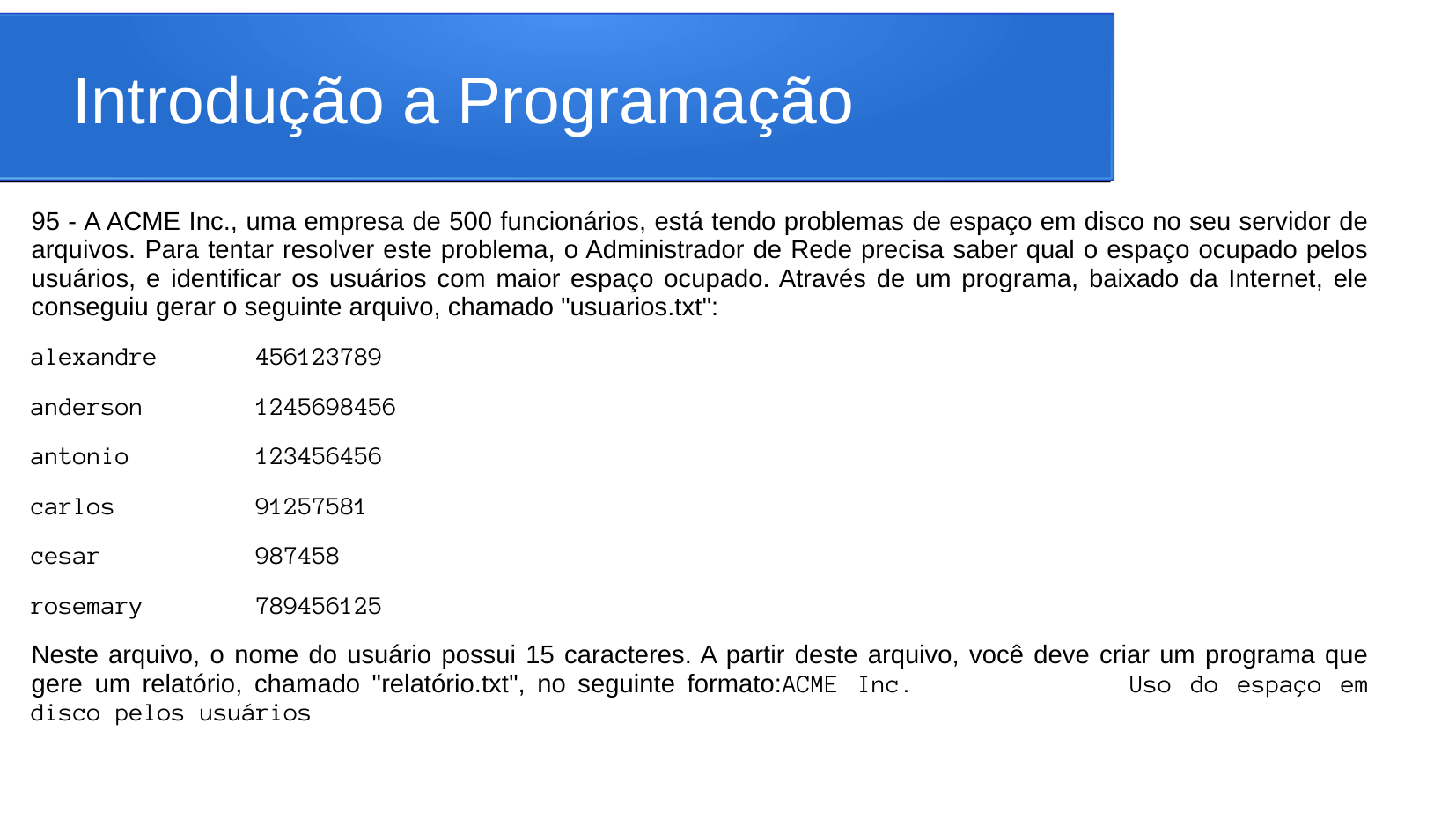

# Introdução a Programação
95 - A ACME Inc., uma empresa de 500 funcionários, está tendo problemas de espaço em disco no seu servidor de arquivos. Para tentar resolver este problema, o Administrador de Rede precisa saber qual o espaço ocupado pelos usuários, e identificar os usuários com maior espaço ocupado. Através de um programa, baixado da Internet, ele conseguiu gerar o seguinte arquivo, chamado "usuarios.txt":
alexandre       456123789
anderson        1245698456
antonio         123456456
carlos          91257581
cesar           987458
rosemary        789456125
Neste arquivo, o nome do usuário possui 15 caracteres. A partir deste arquivo, você deve criar um programa que gere um relatório, chamado "relatório.txt", no seguinte formato:ACME Inc.               Uso do espaço em disco pelos usuários